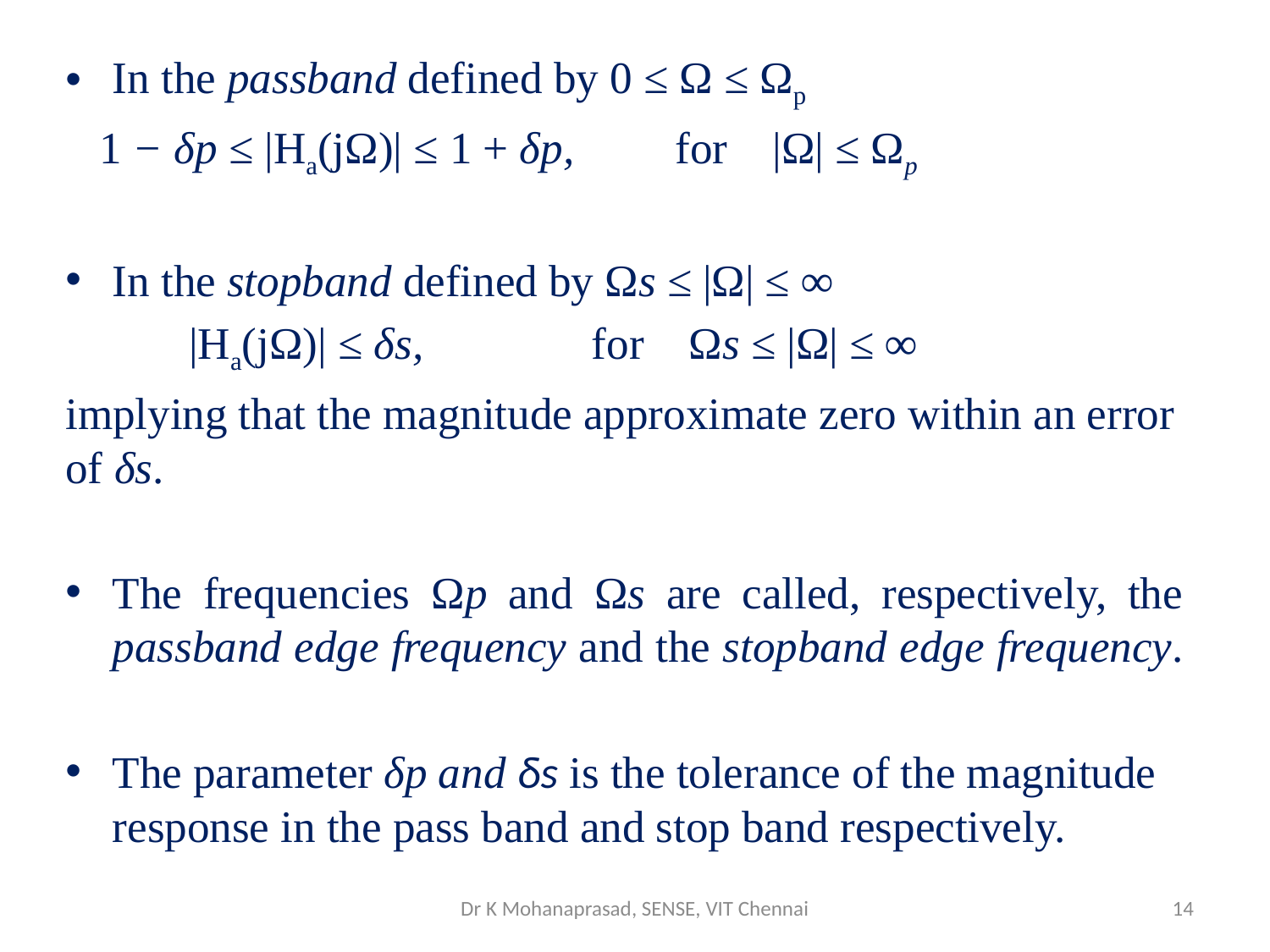

In the passband defined by 0 ≤ Ω ≤ Ωp
   1 − δp ≤ |Ha(jΩ)| ≤ 1 + δp,         for    |Ω| ≤ Ωp

In the stopband defined by Ωs ≤ |Ω| ≤ ∞
           |Ha(jΩ)| ≤ δs,               for    Ωs ≤ |Ω| ≤ ∞
implying that the magnitude approximate zero within an error of δs.

The frequencies Ωp and Ωs are called, respectively, the passband edge frequency and the stopband edge frequency.

The parameter δp and δs is the tolerance of the magnitude response in the pass band and stop band respectively.

Dr K Mohanaprasad, SENSE, VIT Chennai
14